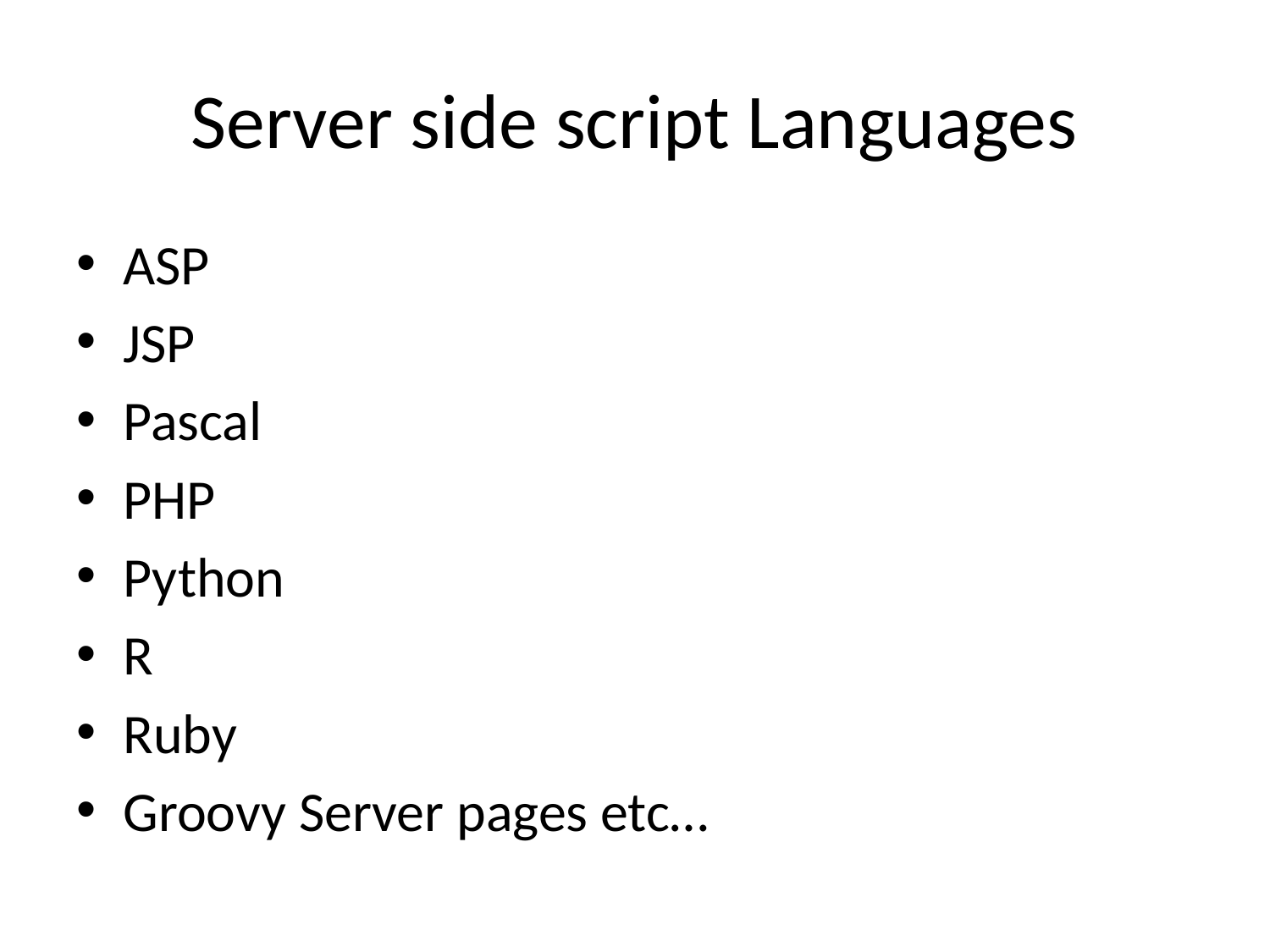

# Server side script Languages
ASP
JSP
Pascal
PHP
Python
R
Ruby
Groovy Server pages etc…